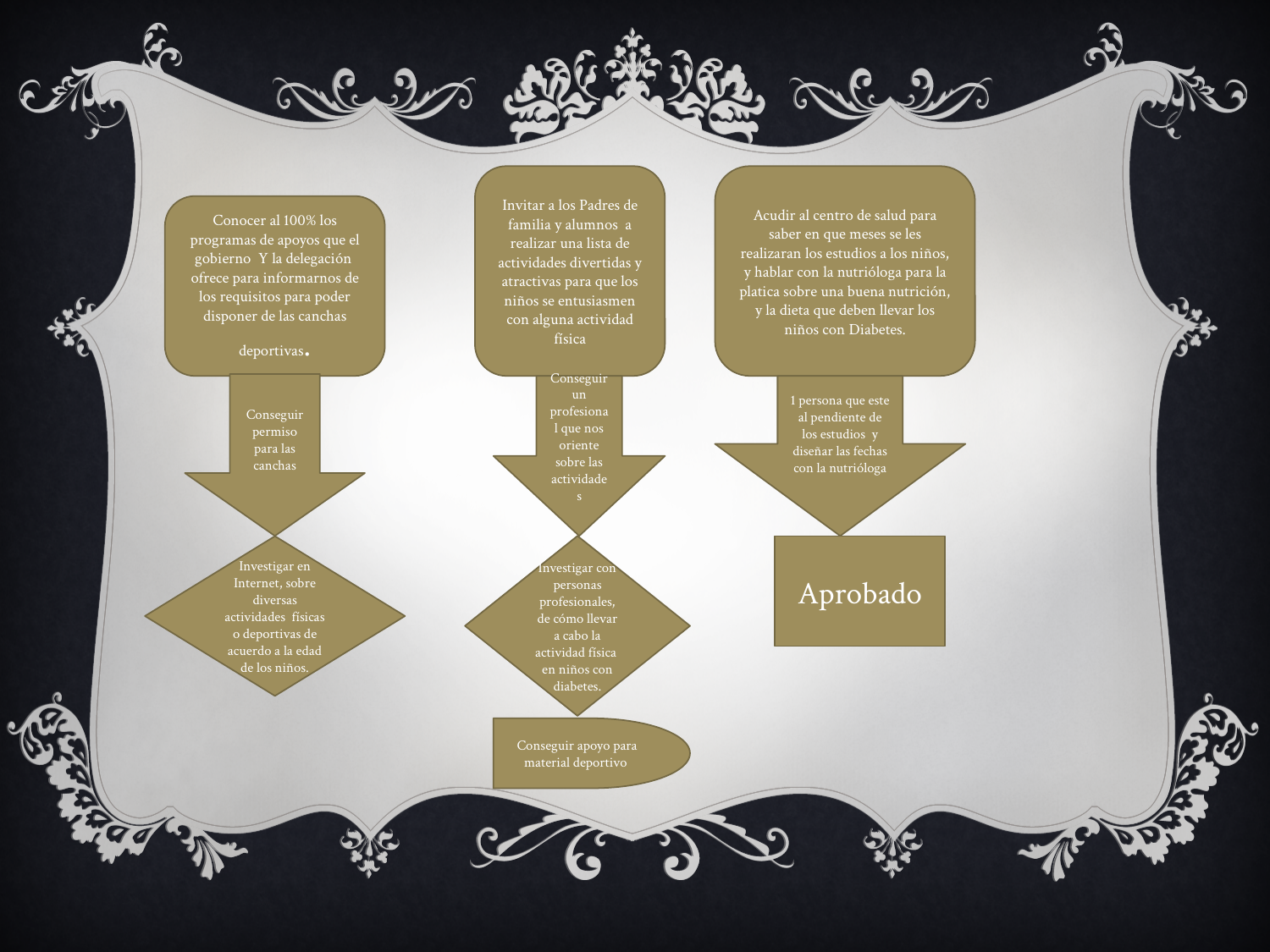

Invitar a los Padres de familia y alumnos  a realizar una lista de actividades divertidas y atractivas para que los niños se entusiasmen con alguna actividad física
Acudir al centro de salud para saber en que meses se les realizaran los estudios a los niños, y hablar con la nutrióloga para la platica sobre una buena nutrición, y la dieta que deben llevar los niños con Diabetes.
Conocer al 100% los programas de apoyos que el gobierno  Y la delegación  ofrece para informarnos de los requisitos para poder disponer de las canchas deportivas.
Conseguir permiso para las canchas
1 persona que este al pendiente de los estudios  y diseñar las fechas con la nutrióloga
Conseguir un profesional que nos oriente sobre las actividades
Investigar con personas profesionales, de cómo llevar a cabo la actividad física  en niños con diabetes.
Investigar en Internet, sobre diversas actividades  físicas o deportivas de acuerdo a la edad de los niños.
Aprobado
Conseguir apoyo para material deportivo